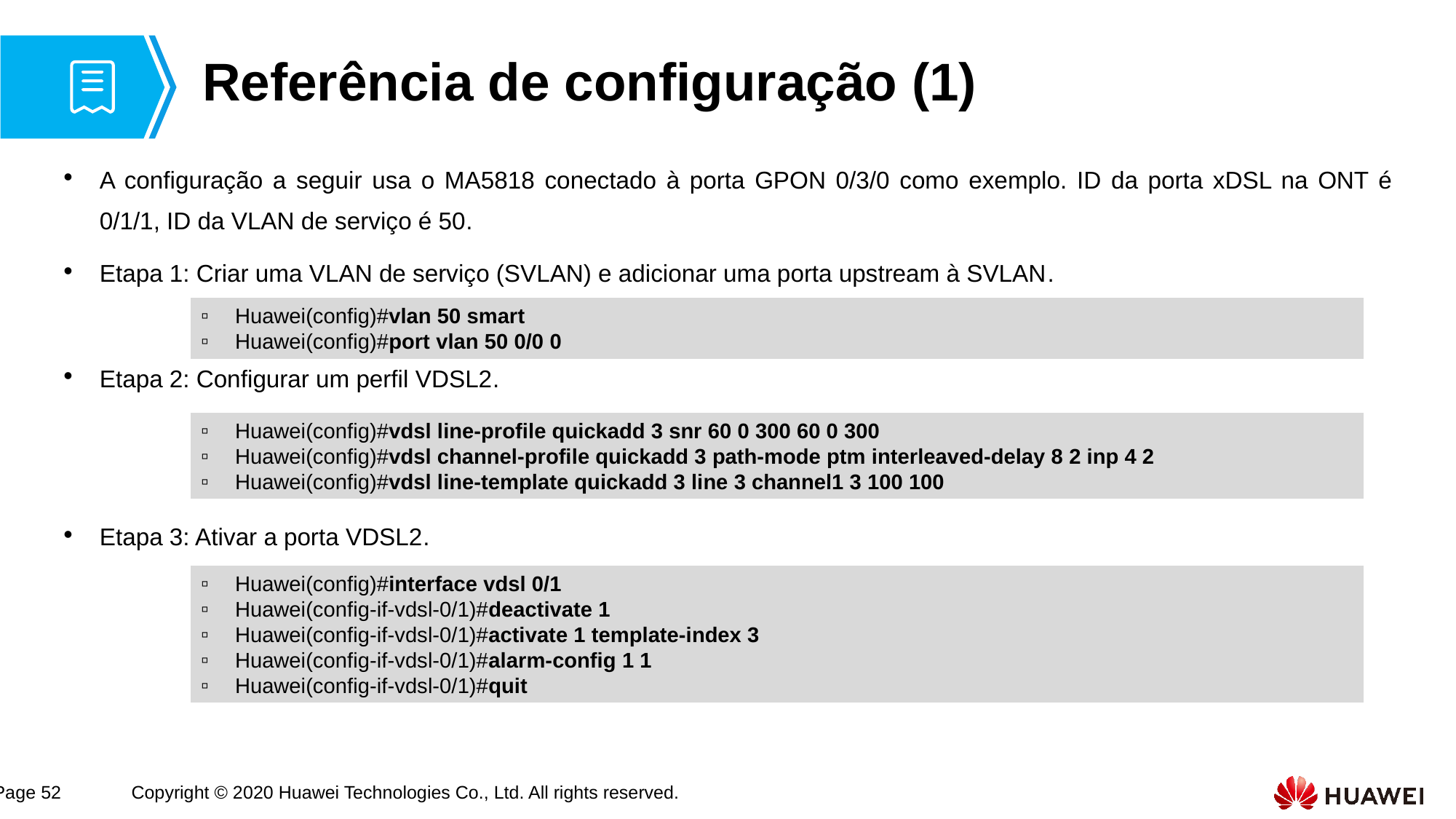

# Referência de configuração (1)
A configuração a seguir usa o MA5818 conectado à porta GPON 0/3/0 como exemplo. ID da porta xDSL na ONT é 0/1/1, ID da VLAN de serviço é 50.
Etapa 1: Criar uma VLAN de serviço (SVLAN) e adicionar uma porta upstream à SVLAN.

Etapa 2: Configurar um perfil VDSL2.

Etapa 3: Ativar a porta VDSL2.

Huawei(config)#vlan 50 smart
Huawei(config)#port vlan 50 0/0 0
Huawei(config)#vdsl line-profile quickadd 3 snr 60 0 300 60 0 300
Huawei(config)#vdsl channel-profile quickadd 3 path-mode ptm interleaved-delay 8 2 inp 4 2
Huawei(config)#vdsl line-template quickadd 3 line 3 channel1 3 100 100
Huawei(config)#interface vdsl 0/1
Huawei(config-if-vdsl-0/1)#deactivate 1
Huawei(config-if-vdsl-0/1)#activate 1 template-index 3
Huawei(config-if-vdsl-0/1)#alarm-config 1 1
Huawei(config-if-vdsl-0/1)#quit